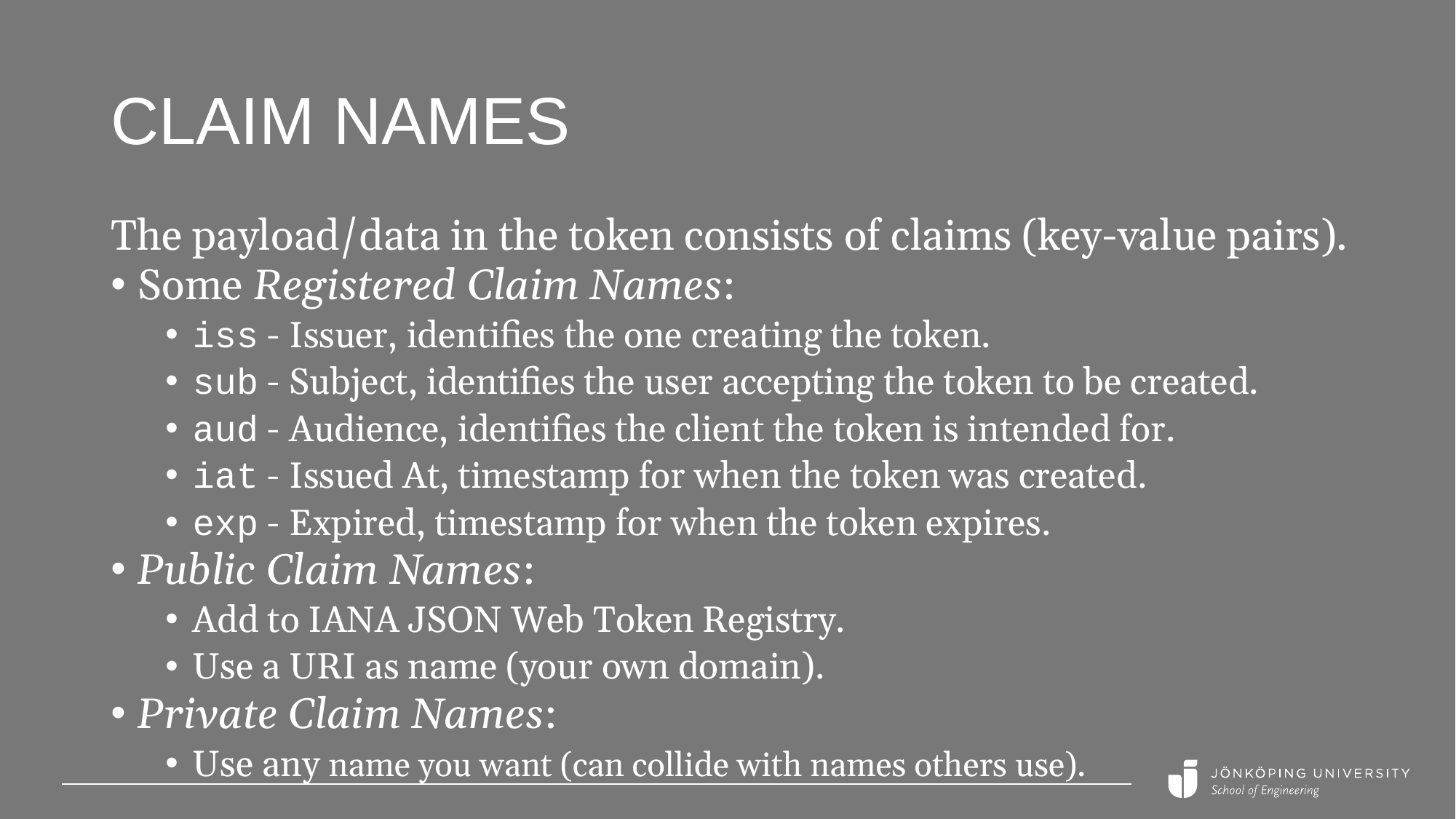

# Claim names
The payload/data in the token consists of claims (key-value pairs).
Some Registered Claim Names:
iss - Issuer, identifies the one creating the token.
sub - Subject, identifies the user accepting the token to be created.
aud - Audience, identifies the client the token is intended for.
iat - Issued At, timestamp for when the token was created.
exp - Expired, timestamp for when the token expires.
Public Claim Names:
Add to IANA JSON Web Token Registry.
Use a URI as name (your own domain).
Private Claim Names:
Use any name you want (can collide with names others use).